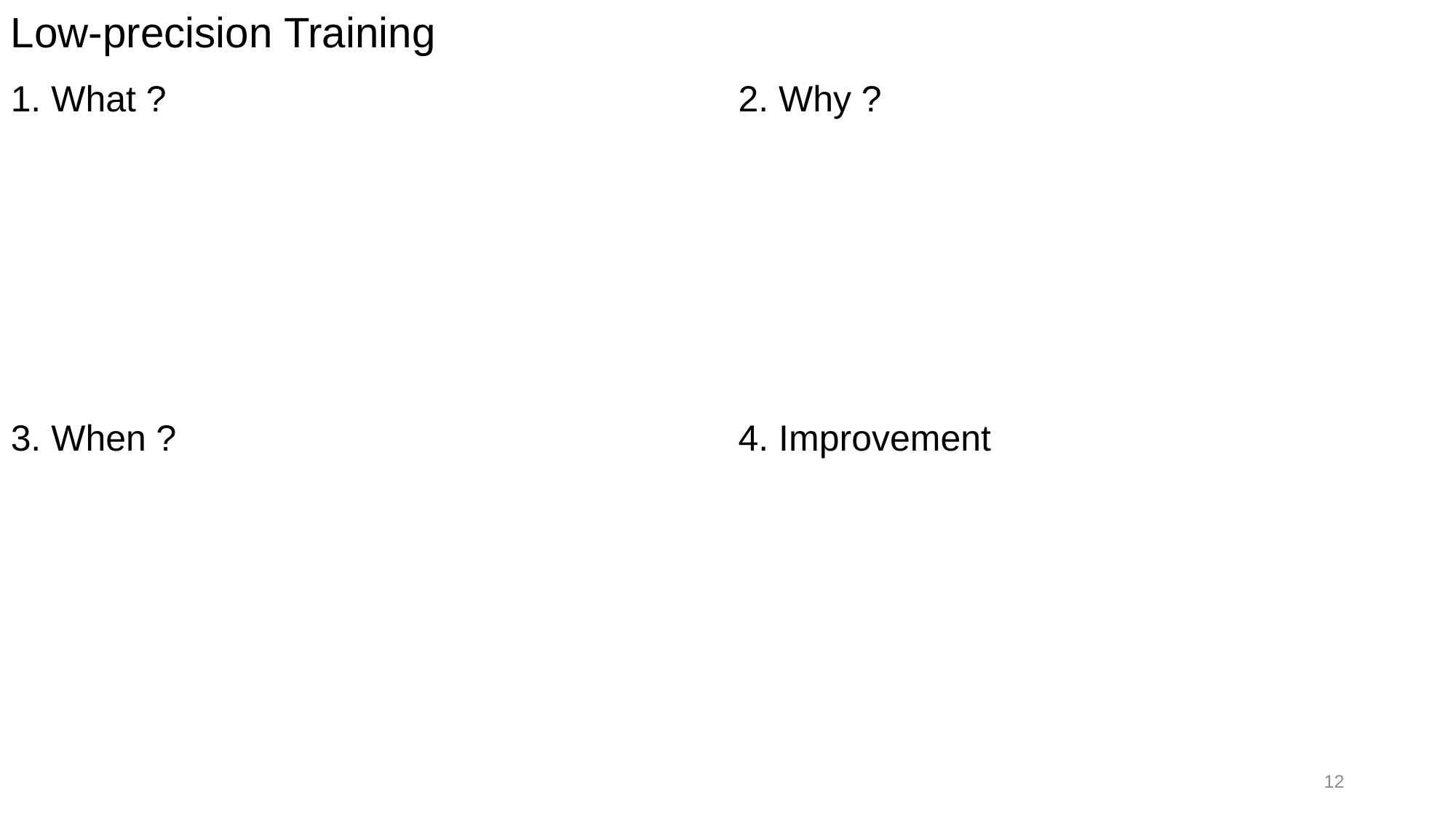

Low-precision Training
2. Why ?
1. What ?
3. When ?
4. Improvement
12